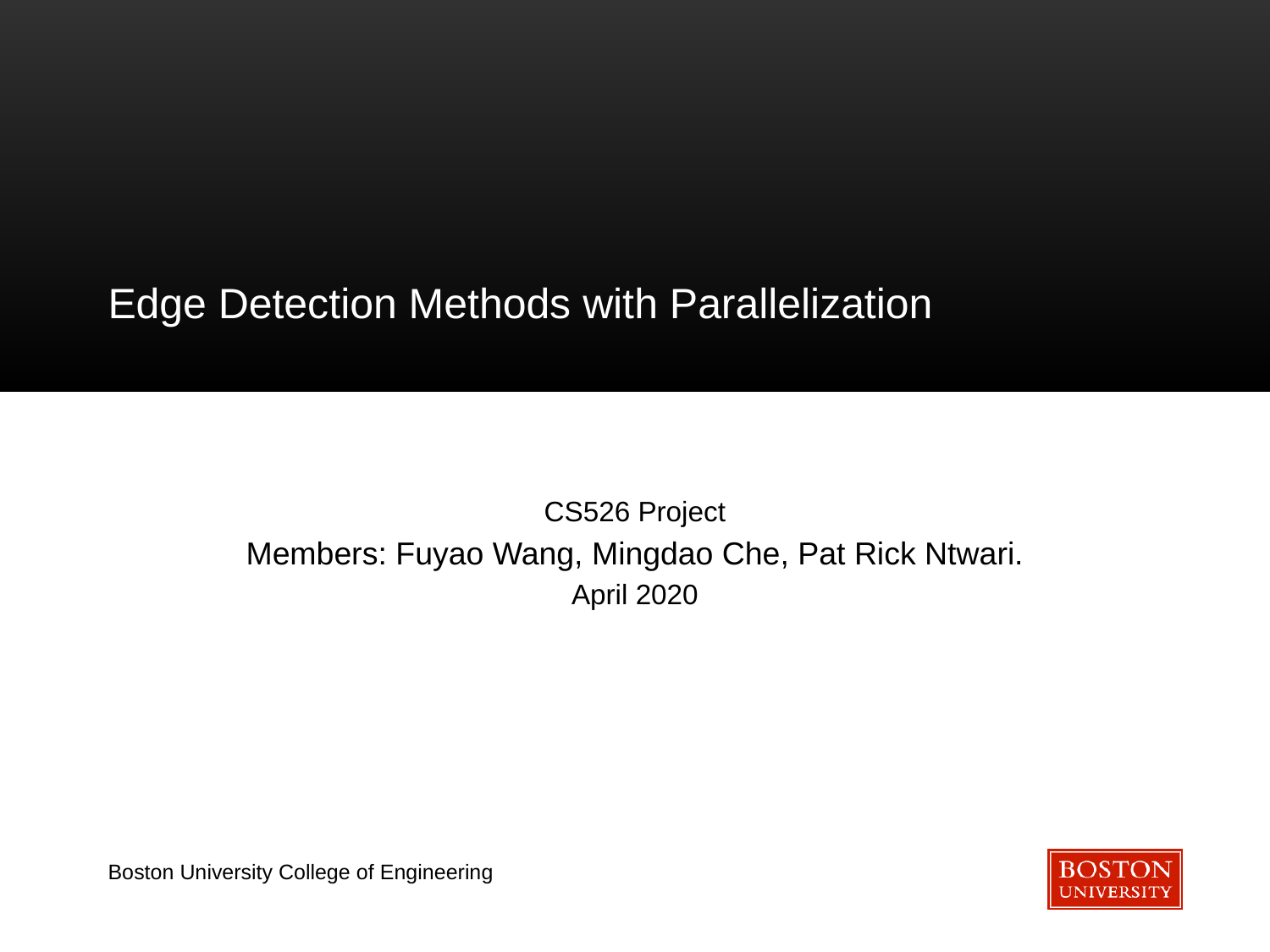

# Edge Detection Methods with Parallelization

CS526 Project
Members: Fuyao Wang, Mingdao Che, Pat Rick Ntwari.
April 2020

Boston University College of Engineering